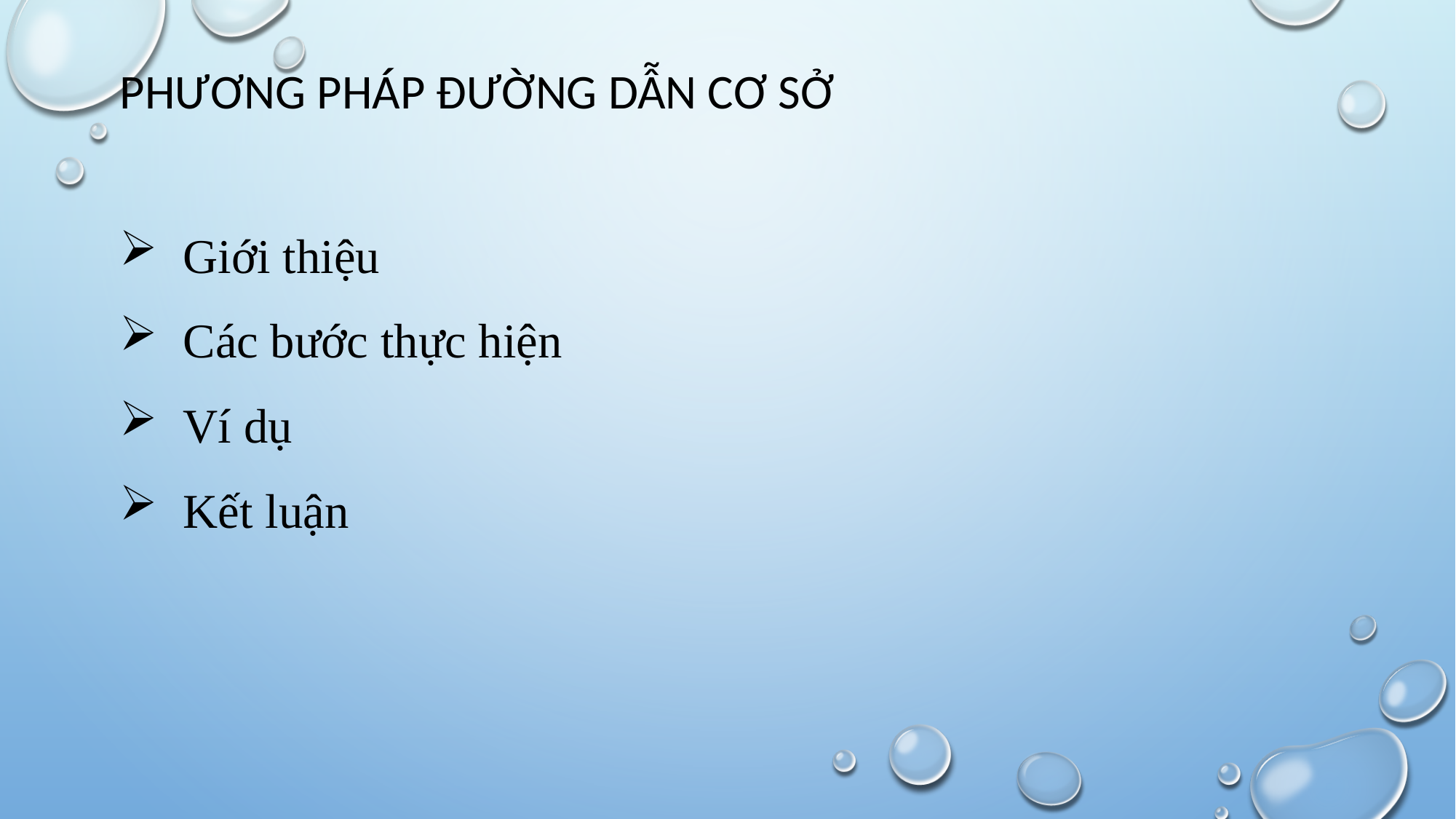

# PHƯƠNG PHÁP ĐƯỜNG DẪN CƠ SỞ
  Giới thiệu
  Các bước thực hiện
  Ví dụ
  Kết luận